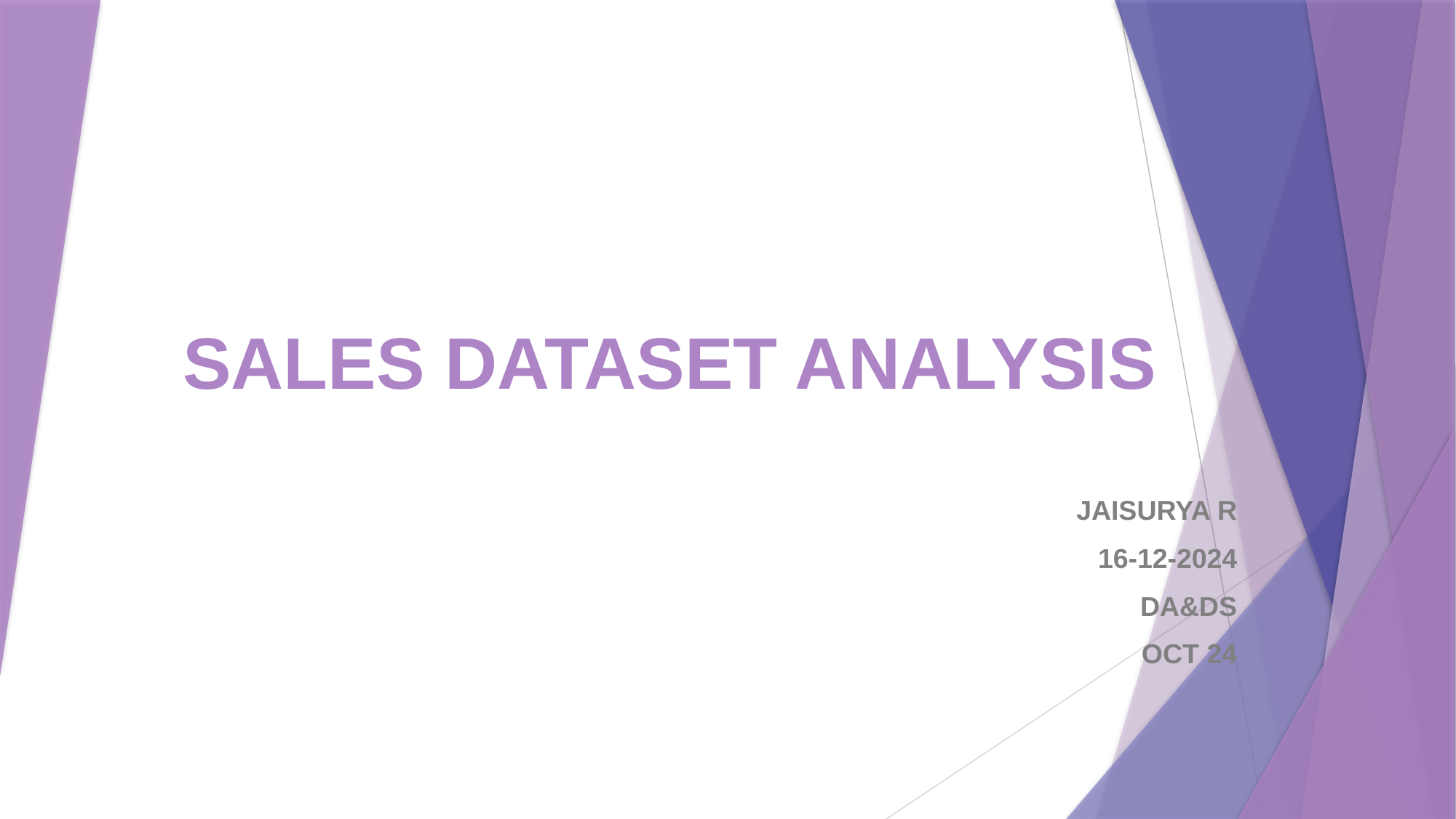

# SALES DATASET ANALYSIS
JAISURYA R
16-12-2024
DA&DS
OCT 24